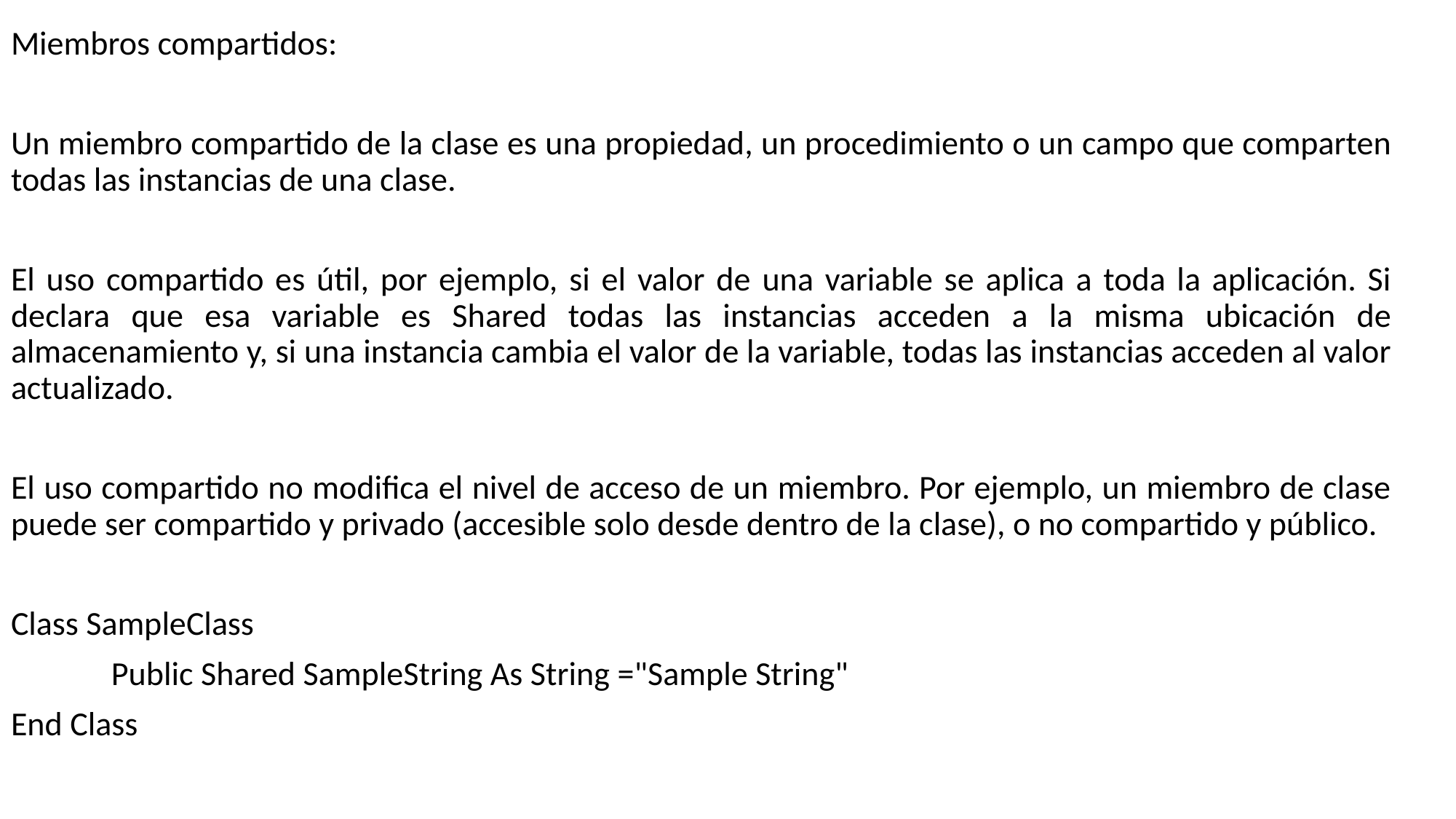

Miembros compartidos:

Un miembro compartido de la clase es una propiedad, un procedimiento o un campo que comparten todas las instancias de una clase.

El uso compartido es útil, por ejemplo, si el valor de una variable se aplica a toda la aplicación. Si declara que esa variable es Shared todas las instancias acceden a la misma ubicación de almacenamiento y, si una instancia cambia el valor de la variable, todas las instancias acceden al valor actualizado.

El uso compartido no modifica el nivel de acceso de un miembro. Por ejemplo, un miembro de clase puede ser compartido y privado (accesible solo desde dentro de la clase), o no compartido y público.

Class SampleClass
	Public Shared SampleString As String ="Sample String"
End Class